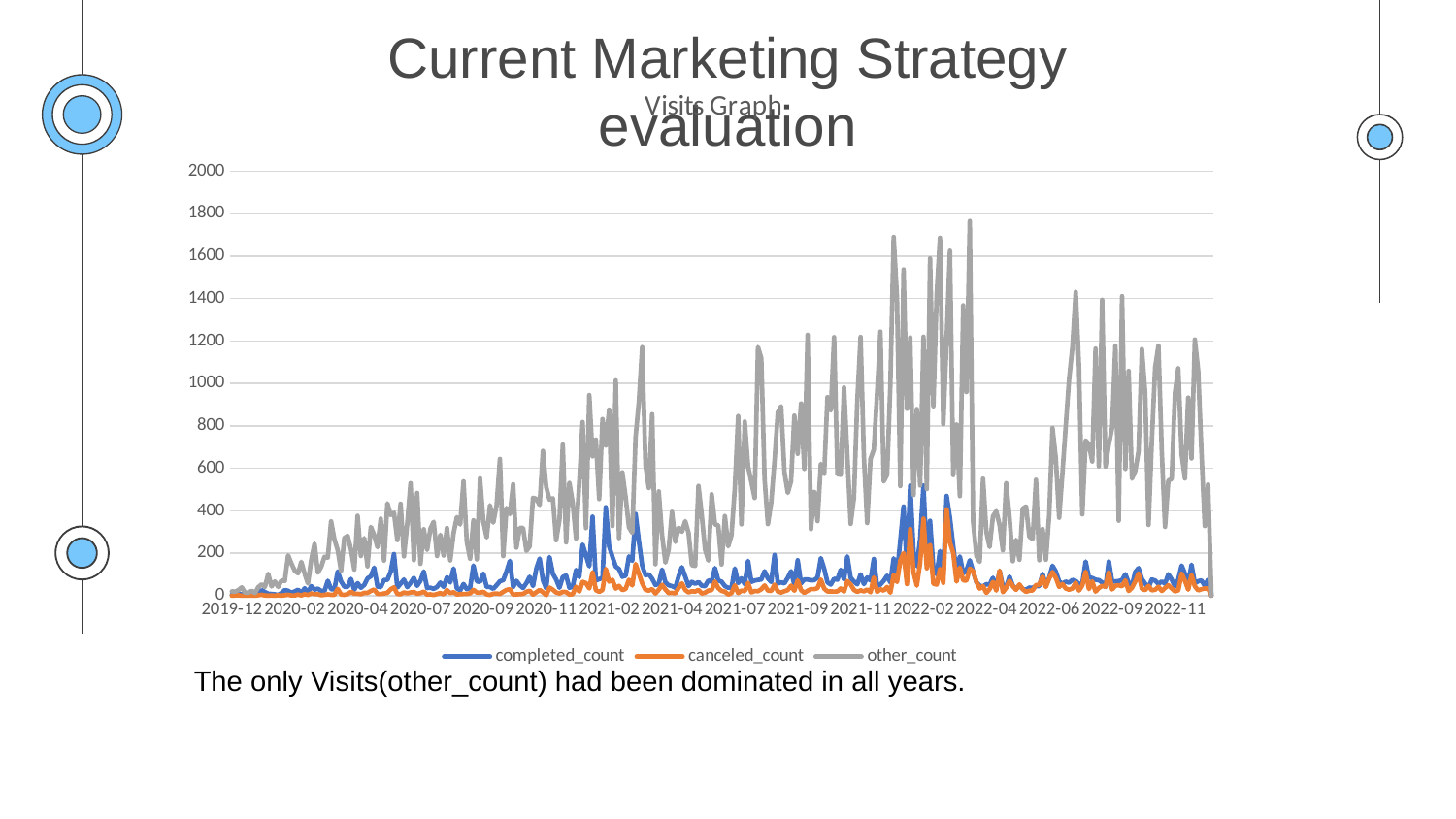

Current Marketing Strategy evaluation

### Chart: Visits Graph

| Category | completed_count | canceled_count | other_count |
|---|---|---|---|
| 2019-12 | 4.0 | 0.0 | 20.0 |
| 2019-12 | 7.0 | 1.0 | 19.0 |
| 2019-12 | 9.0 | 2.0 | 26.0 |
| 2019-12 | 6.0 | 0.0 | 39.0 |
| 2019-12 | 3.0 | 0.0 | 14.0 |
| 2019-12 | 6.0 | 1.0 | 14.0 |
| 2019-12 | 1.0 | 0.0 | 23.0 |
| 2019-12 | 1.0 | 0.0 | 12.0 |
| 2020-01 | 12.0 | 2.0 | 40.0 |
| 2020-01 | 26.0 | 4.0 | 53.0 |
| 2020-01 | 17.0 | 1.0 | 41.0 |
| 2020-01 | 9.0 | 0.0 | 103.0 |
| 2020-01 | 8.0 | 1.0 | 43.0 |
| 2020-01 | 6.0 | 0.0 | 67.0 |
| 2020-01 | 3.0 | 2.0 | 41.0 |
| 2020-01 | 12.0 | 0.0 | 71.0 |
| 2020-02 | 26.0 | 2.0 | 69.0 |
| 2020-02 | 23.0 | 4.0 | 190.0 |
| 2020-02 | 13.0 | 1.0 | 151.0 |
| 2020-02 | 20.0 | 1.0 | 118.0 |
| 2020-02 | 28.0 | 5.0 | 105.0 |
| 2020-02 | 11.0 | 1.0 | 159.0 |
| 2020-02 | 35.0 | 7.0 | 103.0 |
| 2020-02 | 15.0 | 3.0 | 57.0 |
| 2020-03 | 45.0 | 10.0 | 169.0 |
| 2020-03 | 28.0 | 7.0 | 245.0 |
| 2020-03 | 33.0 | 7.0 | 108.0 |
| 2020-03 | 22.0 | 2.0 | 135.0 |
| 2020-03 | 22.0 | 4.0 | 183.0 |
| 2020-03 | 70.0 | 6.0 | 179.0 |
| 2020-03 | 30.0 | 4.0 | 350.0 |
| 2020-03 | 30.0 | 4.0 | 265.0 |
| 2020-04 | 114.0 | 32.0 | 214.0 |
| 2020-04 | 67.0 | 5.0 | 116.0 |
| 2020-04 | 42.0 | 4.0 | 272.0 |
| 2020-04 | 41.0 | 7.0 | 282.0 |
| 2020-04 | 79.0 | 18.0 | 218.0 |
| 2020-04 | 27.0 | 9.0 | 123.0 |
| 2020-04 | 59.0 | 9.0 | 376.0 |
| 2020-04 | 37.0 | 7.0 | 187.0 |
| 2020-05 | 50.0 | 13.0 | 271.0 |
| 2020-05 | 81.0 | 13.0 | 138.0 |
| 2020-05 | 91.0 | 22.0 | 324.0 |
| 2020-05 | 132.0 | 29.0 | 286.0 |
| 2020-05 | 43.0 | 8.0 | 228.0 |
| 2020-05 | 40.0 | 8.0 | 363.0 |
| 2020-05 | 74.0 | 10.0 | 165.0 |
| 2020-05 | 74.0 | 13.0 | 435.0 |
| 2020-06 | 113.0 | 30.0 | 380.0 |
| 2020-06 | 196.0 | 39.0 | 391.0 |
| 2020-06 | 38.0 | 8.0 | 262.0 |
| 2020-06 | 56.0 | 7.0 | 433.0 |
| 2020-06 | 76.0 | 15.0 | 185.0 |
| 2020-06 | 40.0 | 11.0 | 338.0 |
| 2020-06 | 60.0 | 15.0 | 530.0 |
| 2020-06 | 84.0 | 17.0 | 167.0 |
| 2020-07 | 46.0 | 9.0 | 484.0 |
| 2020-07 | 70.0 | 12.0 | 150.0 |
| 2020-07 | 114.0 | 19.0 | 313.0 |
| 2020-07 | 36.0 | 5.0 | 215.0 |
| 2020-07 | 37.0 | 6.0 | 315.0 |
| 2020-07 | 32.0 | 3.0 | 348.0 |
| 2020-07 | 41.0 | 8.0 | 187.0 |
| 2020-07 | 62.0 | 12.0 | 287.0 |
| 2020-08 | 41.0 | 6.0 | 189.0 |
| 2020-08 | 87.0 | 26.0 | 319.0 |
| 2020-08 | 62.0 | 12.0 | 166.0 |
| 2020-08 | 128.0 | 16.0 | 295.0 |
| 2020-08 | 34.0 | 6.0 | 370.0 |
| 2020-08 | 25.0 | 7.0 | 335.0 |
| 2020-08 | 55.0 | 8.0 | 539.0 |
| 2020-08 | 30.0 | 8.0 | 254.0 |
| 2020-09 | 37.0 | 11.0 | 174.0 |
| 2020-09 | 142.0 | 27.0 | 355.0 |
| 2020-09 | 67.0 | 15.0 | 171.0 |
| 2020-09 | 65.0 | 14.0 | 553.0 |
| 2020-09 | 104.0 | 18.0 | 350.0 |
| 2020-09 | 41.0 | 6.0 | 274.0 |
| 2020-09 | 41.0 | 3.0 | 426.0 |
| 2020-09 | 32.0 | 9.0 | 344.0 |
| 2020-10 | 49.0 | 10.0 | 425.0 |
| 2020-10 | 68.0 | 8.0 | 644.0 |
| 2020-10 | 73.0 | 18.0 | 186.0 |
| 2020-10 | 114.0 | 27.0 | 413.0 |
| 2020-10 | 164.0 | 30.0 | 384.0 |
| 2020-10 | 40.0 | 5.0 | 525.0 |
| 2020-10 | 70.0 | 6.0 | 226.0 |
| 2020-10 | 49.0 | 7.0 | 319.0 |
| 2020-11 | 36.0 | 8.0 | 319.0 |
| 2020-11 | 59.0 | 18.0 | 211.0 |
| 2020-11 | 89.0 | 23.0 | 232.0 |
| 2020-11 | 45.0 | 5.0 | 461.0 |
| 2020-11 | 127.0 | 16.0 | 456.0 |
| 2020-11 | 175.0 | 27.0 | 427.0 |
| 2020-11 | 73.0 | 16.0 | 682.0 |
| 2020-11 | 34.0 | 2.0 | 512.0 |
| 2020-12 | 182.0 | 38.0 | 452.0 |
| 2020-12 | 103.0 | 28.0 | 459.0 |
| 2020-12 | 76.0 | 15.0 | 261.0 |
| 2020-12 | 37.0 | 10.0 | 357.0 |
| 2020-12 | 88.0 | 18.0 | 712.0 |
| 2020-12 | 95.0 | 17.0 | 251.0 |
| 2020-12 | 37.0 | 5.0 | 531.0 |
| 2020-12 | 42.0 | 7.0 | 437.0 |
| 2021-01 | 121.0 | 42.0 | 269.0 |
| 2021-01 | 87.0 | 19.0 | 539.0 |
| 2021-01 | 241.0 | 65.0 | 818.0 |
| 2021-01 | 190.0 | 59.0 | 318.0 |
| 2021-01 | 138.0 | 34.0 | 945.0 |
| 2021-01 | 372.0 | 110.0 | 656.0 |
| 2021-01 | 71.0 | 26.0 | 735.0 |
| 2021-01 | 78.0 | 18.0 | 455.0 |
| 2021-02 | 83.0 | 27.0 | 832.0 |
| 2021-02 | 417.0 | 126.0 | 707.0 |
| 2021-02 | 233.0 | 66.0 | 876.0 |
| 2021-02 | 183.0 | 74.0 | 328.0 |
| 2021-02 | 137.0 | 33.0 | 1014.0 |
| 2021-02 | 126.0 | 46.0 | 271.0 |
| 2021-02 | 89.0 | 26.0 | 581.0 |
| 2021-02 | 94.0 | 32.0 | 463.0 |
| 2021-03 | 185.0 | 75.0 | 322.0 |
| 2021-03 | 164.0 | 48.0 | 296.0 |
| 2021-03 | 385.0 | 149.0 | 747.0 |
| 2021-03 | 256.0 | 103.0 | 916.0 |
| 2021-03 | 142.0 | 58.0 | 1171.0 |
| 2021-03 | 96.0 | 27.0 | 613.0 |
| 2021-03 | 101.0 | 24.0 | 507.0 |
| 2021-03 | 80.0 | 31.0 | 855.0 |
| 2021-04 | 50.0 | 10.0 | 148.0 |
| 2021-04 | 56.0 | 28.0 | 491.0 |
| 2021-04 | 123.0 | 51.0 | 285.0 |
| 2021-04 | 63.0 | 29.0 | 156.0 |
| 2021-04 | 49.0 | 12.0 | 218.0 |
| 2021-04 | 45.0 | 13.0 | 395.0 |
| 2021-04 | 37.0 | 11.0 | 253.0 |
| 2021-04 | 91.0 | 36.0 | 320.0 |
| 2021-05 | 134.0 | 58.0 | 301.0 |
| 2021-05 | 90.0 | 27.0 | 351.0 |
| 2021-05 | 45.0 | 15.0 | 296.0 |
| 2021-05 | 65.0 | 21.0 | 144.0 |
| 2021-05 | 56.0 | 19.0 | 140.0 |
| 2021-05 | 64.0 | 27.0 | 517.0 |
| 2021-05 | 47.0 | 10.0 | 381.0 |
| 2021-05 | 44.0 | 14.0 | 218.0 |
| 2021-06 | 72.0 | 24.0 | 165.0 |
| 2021-06 | 66.0 | 26.0 | 478.0 |
| 2021-06 | 130.0 | 66.0 | 336.0 |
| 2021-06 | 72.0 | 36.0 | 331.0 |
| 2021-06 | 66.0 | 22.0 | 147.0 |
| 2021-06 | 45.0 | 19.0 | 375.0 |
| 2021-06 | 37.0 | 5.0 | 232.0 |
| 2021-06 | 36.0 | 12.0 | 285.0 |
| 2021-07 | 128.0 | 49.0 | 506.0 |
| 2021-07 | 59.0 | 12.0 | 846.0 |
| 2021-07 | 82.0 | 24.0 | 336.0 |
| 2021-07 | 54.0 | 21.0 | 820.0 |
| 2021-07 | 164.0 | 60.0 | 609.0 |
| 2021-07 | 65.0 | 15.0 | 535.0 |
| 2021-07 | 71.0 | 22.0 | 460.0 |
| 2021-07 | 74.0 | 21.0 | 1171.0 |
| 2021-08 | 76.0 | 30.0 | 1119.0 |
| 2021-08 | 115.0 | 48.0 | 547.0 |
| 2021-08 | 81.0 | 24.0 | 337.0 |
| 2021-08 | 64.0 | 22.0 | 438.0 |
| 2021-08 | 192.0 | 52.0 | 636.0 |
| 2021-08 | 58.0 | 19.0 | 863.0 |
| 2021-08 | 63.0 | 15.0 | 892.0 |
| 2021-08 | 58.0 | 21.0 | 582.0 |
| 2021-09 | 84.0 | 26.0 | 484.0 |
| 2021-09 | 115.0 | 47.0 | 539.0 |
| 2021-09 | 51.0 | 23.0 | 848.0 |
| 2021-09 | 167.0 | 72.0 | 668.0 |
| 2021-09 | 58.0 | 26.0 | 905.0 |
| 2021-09 | 76.0 | 13.0 | 597.0 |
| 2021-09 | 76.0 | 23.0 | 1229.0 |
| 2021-09 | 72.0 | 31.0 | 313.0 |
| 2021-10 | 73.0 | 31.0 | 489.0 |
| 2021-10 | 85.0 | 35.0 | 351.0 |
| 2021-10 | 177.0 | 76.0 | 621.0 |
| 2021-10 | 127.0 | 33.0 | 573.0 |
| 2021-10 | 63.0 | 20.0 | 935.0 |
| 2021-10 | 52.0 | 20.0 | 872.0 |
| 2021-10 | 80.0 | 19.0 | 1218.0 |
| 2021-10 | 75.0 | 20.0 | 572.0 |
| 2021-11 | 122.0 | 34.0 | 569.0 |
| 2021-11 | 76.0 | 19.0 | 981.0 |
| 2021-11 | 185.0 | 69.0 | 659.0 |
| 2021-11 | 84.0 | 53.0 | 338.0 |
| 2021-11 | 67.0 | 27.0 | 462.0 |
| 2021-11 | 53.0 | 18.0 | 915.0 |
| 2021-11 | 100.0 | 25.0 | 1219.0 |
| 2021-11 | 54.0 | 20.0 | 655.0 |
| 2021-12 | 86.0 | 29.0 | 342.0 |
| 2021-12 | 71.0 | 16.0 | 644.0 |
| 2021-12 | 173.0 | 86.0 | 688.0 |
| 2021-12 | 45.0 | 18.0 | 955.0 |
| 2021-12 | 52.0 | 30.0 | 1244.0 |
| 2021-12 | 70.0 | 24.0 | 538.0 |
| 2021-12 | 94.0 | 41.0 | 569.0 |
| 2021-12 | 62.0 | 14.0 | 990.0 |
| 2022-01 | 176.0 | 98.0 | 1690.0 |
| 2022-01 | 101.0 | 64.0 | 1405.0 |
| 2022-01 | 260.0 | 166.0 | 516.0 |
| 2022-01 | 420.0 | 201.0 | 1537.0 |
| 2022-01 | 131.0 | 55.0 | 880.0 |
| 2022-01 | 519.0 | 314.0 | 1217.0 |
| 2022-01 | 205.0 | 110.0 | 474.0 |
| 2022-01 | 139.0 | 47.0 | 879.0 |
| 2022-02 | 267.0 | 155.0 | 519.0 |
| 2022-02 | 519.0 | 363.0 | 1220.0 |
| 2022-02 | 179.0 | 129.0 | 502.0 |
| 2022-02 | 353.0 | 238.0 | 1589.0 |
| 2022-02 | 128.0 | 56.0 | 892.0 |
| 2022-02 | 100.0 | 52.0 | 1422.0 |
| 2022-02 | 210.0 | 126.0 | 1686.0 |
| 2022-02 | 113.0 | 60.0 | 808.0 |
| 2022-03 | 470.0 | 407.0 | 1206.0 |
| 2022-03 | 366.0 | 250.0 | 1625.0 |
| 2022-03 | 234.0 | 202.0 | 568.0 |
| 2022-03 | 103.0 | 66.0 | 806.0 |
| 2022-03 | 185.0 | 132.0 | 469.0 |
| 2022-03 | 105.0 | 72.0 | 1368.0 |
| 2022-03 | 119.0 | 71.0 | 959.0 |
| 2022-03 | 167.0 | 127.0 | 1765.0 |
| 2022-04 | 114.0 | 115.0 | 348.0 |
| 2022-04 | 63.0 | 64.0 | 186.0 |
| 2022-04 | 47.0 | 33.0 | 159.0 |
| 2022-04 | 43.0 | 45.0 | 551.0 |
| 2022-04 | 54.0 | 13.0 | 301.0 |
| 2022-04 | 52.0 | 31.0 | 229.0 |
| 2022-04 | 84.0 | 65.0 | 374.0 |
| 2022-04 | 33.0 | 24.0 | 398.0 |
| 2022-05 | 116.0 | 118.0 | 332.0 |
| 2022-05 | 44.0 | 16.0 | 214.0 |
| 2022-05 | 41.0 | 37.0 | 530.0 |
| 2022-05 | 90.0 | 70.0 | 370.0 |
| 2022-05 | 46.0 | 45.0 | 162.0 |
| 2022-05 | 32.0 | 27.0 | 263.0 |
| 2022-05 | 47.0 | 53.0 | 169.0 |
| 2022-05 | 31.0 | 30.0 | 410.0 |
| 2022-06 | 28.0 | 18.0 | 420.0 |
| 2022-06 | 38.0 | 23.0 | 278.0 |
| 2022-06 | 37.0 | 25.0 | 267.0 |
| 2022-06 | 45.0 | 50.0 | 546.0 |
| 2022-06 | 45.0 | 51.0 | 167.0 |
| 2022-06 | 103.0 | 90.0 | 314.0 |
| 2022-06 | 46.0 | 41.0 | 169.0 |
| 2022-06 | 85.0 | 82.0 | 382.0 |
| 2022-07 | 141.0 | 111.0 | 790.0 |
| 2022-07 | 114.0 | 84.0 | 646.0 |
| 2022-07 | 67.0 | 41.0 | 367.0 |
| 2022-07 | 56.0 | 55.0 | 579.0 |
| 2022-07 | 66.0 | 34.0 | 798.0 |
| 2022-07 | 61.0 | 28.0 | 1018.0 |
| 2022-07 | 74.0 | 34.0 | 1170.0 |
| 2022-07 | 69.0 | 61.0 | 1431.0 |
| 2022-08 | 55.0 | 24.0 | 1080.0 |
| 2022-08 | 57.0 | 48.0 | 383.0 |
| 2022-08 | 161.0 | 113.0 | 731.0 |
| 2022-08 | 86.0 | 31.0 | 713.0 |
| 2022-08 | 83.0 | 67.0 | 632.0 |
| 2022-08 | 75.0 | 19.0 | 1164.0 |
| 2022-08 | 73.0 | 36.0 | 609.0 |
| 2022-08 | 62.0 | 46.0 | 1394.0 |
| 2022-09 | 41.0 | 42.0 | 608.0 |
| 2022-09 | 163.0 | 111.0 | 712.0 |
| 2022-09 | 66.0 | 29.0 | 792.0 |
| 2022-09 | 67.0 | 47.0 | 1178.0 |
| 2022-09 | 69.0 | 49.0 | 353.0 |
| 2022-09 | 73.0 | 44.0 | 1411.0 |
| 2022-09 | 101.0 | 72.0 | 597.0 |
| 2022-09 | 61.0 | 22.0 | 1059.0 |
| 2022-10 | 48.0 | 37.0 | 551.0 |
| 2022-10 | 112.0 | 67.0 | 588.0 |
| 2022-10 | 130.0 | 105.0 | 681.0 |
| 2022-10 | 79.0 | 32.0 | 1162.0 |
| 2022-10 | 56.0 | 26.0 | 952.0 |
| 2022-10 | 38.0 | 46.0 | 333.0 |
| 2022-10 | 76.0 | 25.0 | 725.0 |
| 2022-10 | 71.0 | 28.0 | 1075.0 |
| 2022-11 | 55.0 | 42.0 | 1178.0 |
| 2022-11 | 67.0 | 22.0 | 681.0 |
| 2022-11 | 56.0 | 36.0 | 324.0 |
| 2022-11 | 101.0 | 49.0 | 542.0 |
| 2022-11 | 76.0 | 34.0 | 550.0 |
| 2022-11 | 42.0 | 20.0 | 957.0 |
| 2022-11 | 76.0 | 25.0 | 1071.0 |
| 2022-11 | 142.0 | 104.0 | 667.0 |
| 2022-12 | 104.0 | 71.0 | 552.0 |
| 2022-12 | 53.0 | 28.0 | 933.0 |
| 2022-12 | 146.0 | 97.0 | 646.0 |
| 2022-12 | 58.0 | 44.0 | 1207.0 |
| 2022-12 | 68.0 | 25.0 | 1062.0 |
| 2022-12 | 72.0 | 30.0 | 681.0 |
| 2022-12 | 46.0 | 34.0 | 328.0 |
| 2022-12 | 76.0 | 33.0 | 524.0 |
| 2023-01 | 0.0 | 0.0 | 1.0 |
The only Visits(other_count) had been dominated in all years.